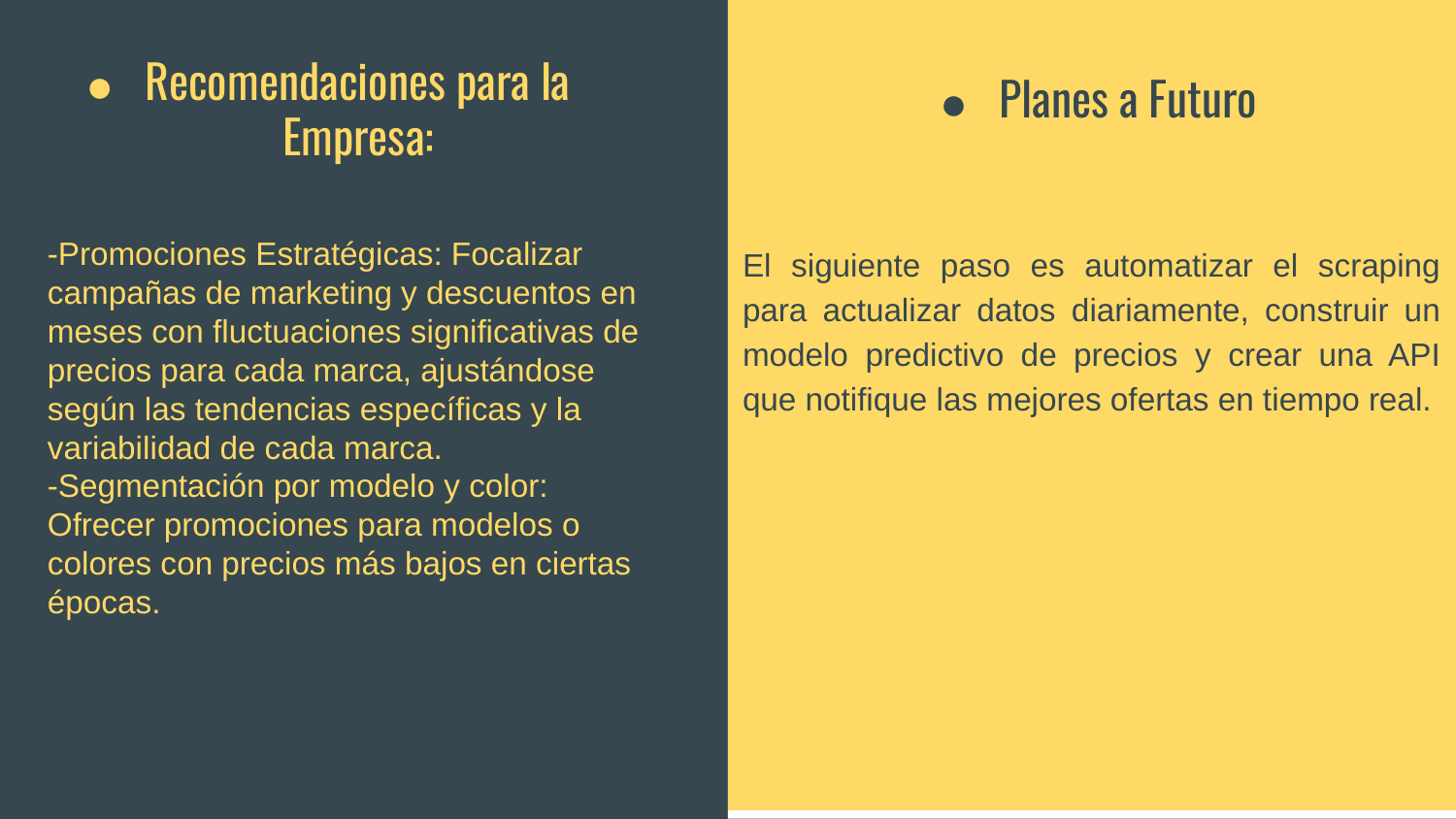

El siguiente paso es automatizar el scraping para actualizar datos diariamente, construir un modelo predictivo de precios y crear una API que notifique las mejores ofertas en tiempo real.

# Recomendaciones para la Empresa:
Planes a Futuro

-Promociones Estratégicas: Focalizar campañas de marketing y descuentos en meses con fluctuaciones significativas de precios para cada marca, ajustándose según las tendencias específicas y la variabilidad de cada marca.
-Segmentación por modelo y color: Ofrecer promociones para modelos o colores con precios más bajos en ciertas épocas.